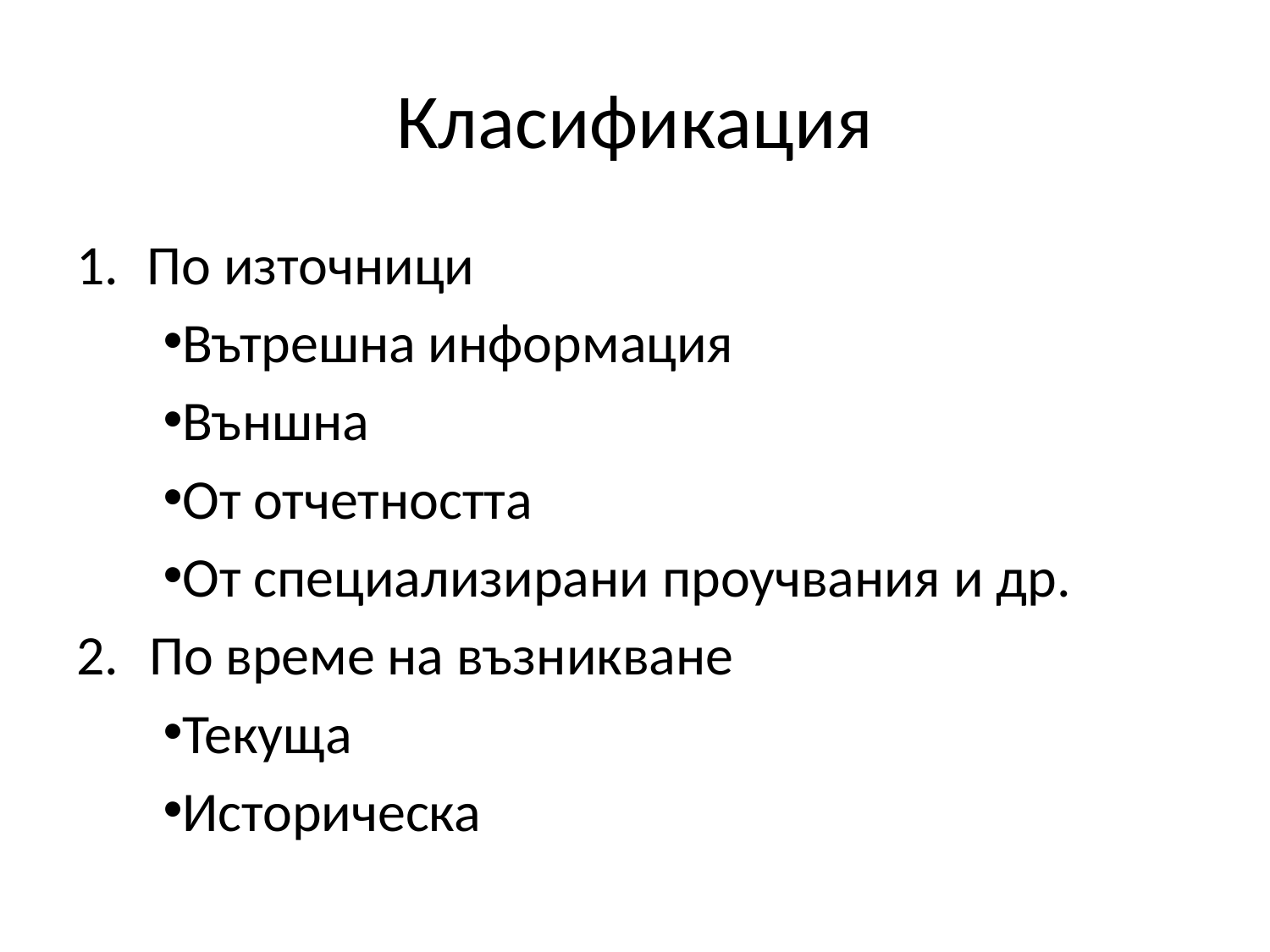

# Класификация
По източници
Вътрешна информация
Външна
От отчетността
От специализирани проучвания и др.
По време на възникване
Текуща
Историческа